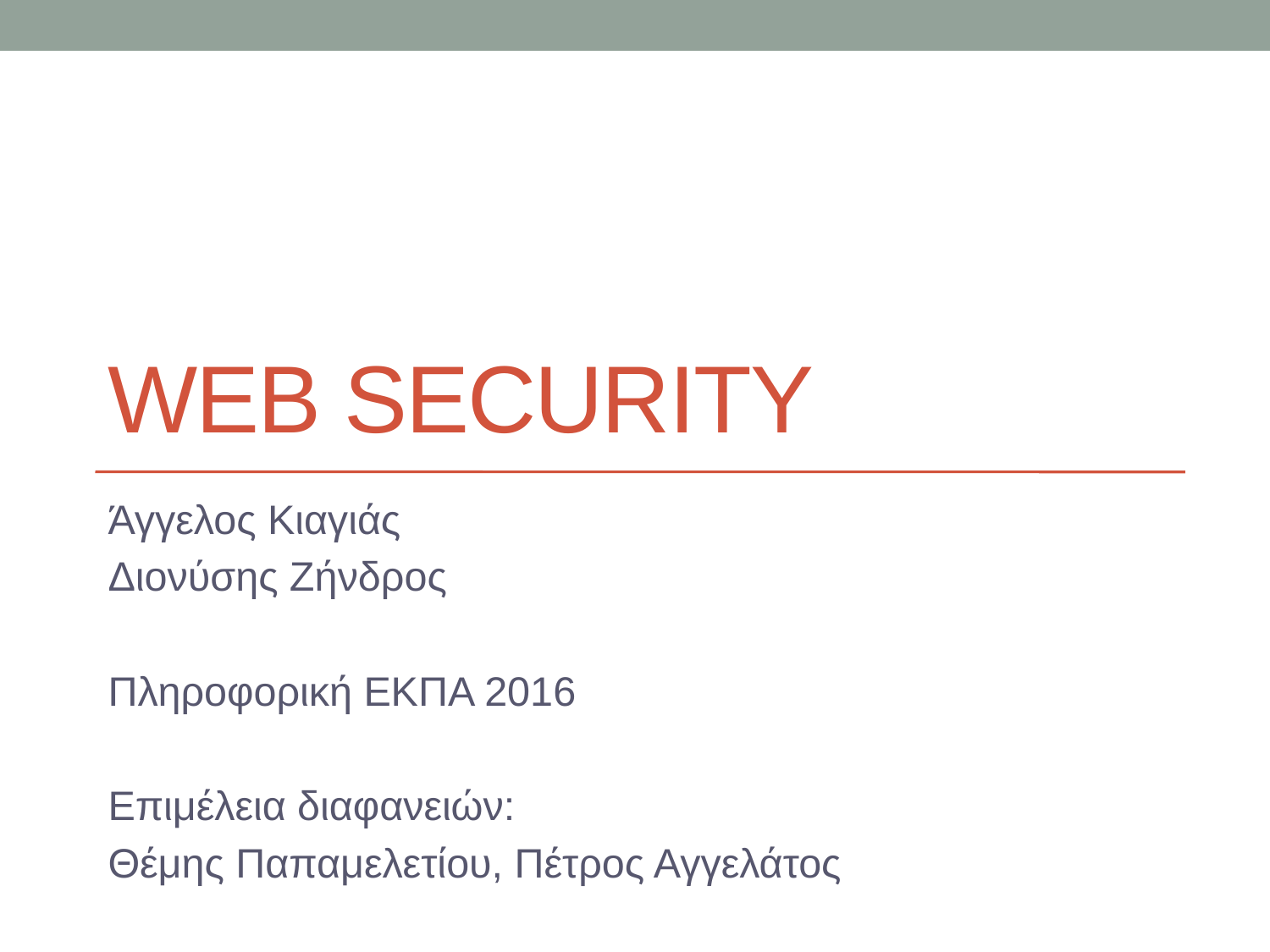

# Web security
Άγγελος Κιαγιάς
Διονύσης Ζήνδρος

Πληροφορική ΕΚΠΑ 2016

Επιμέλεια διαφανειών:
Θέμης Παπαμελετίου, Πέτρος Αγγελάτος